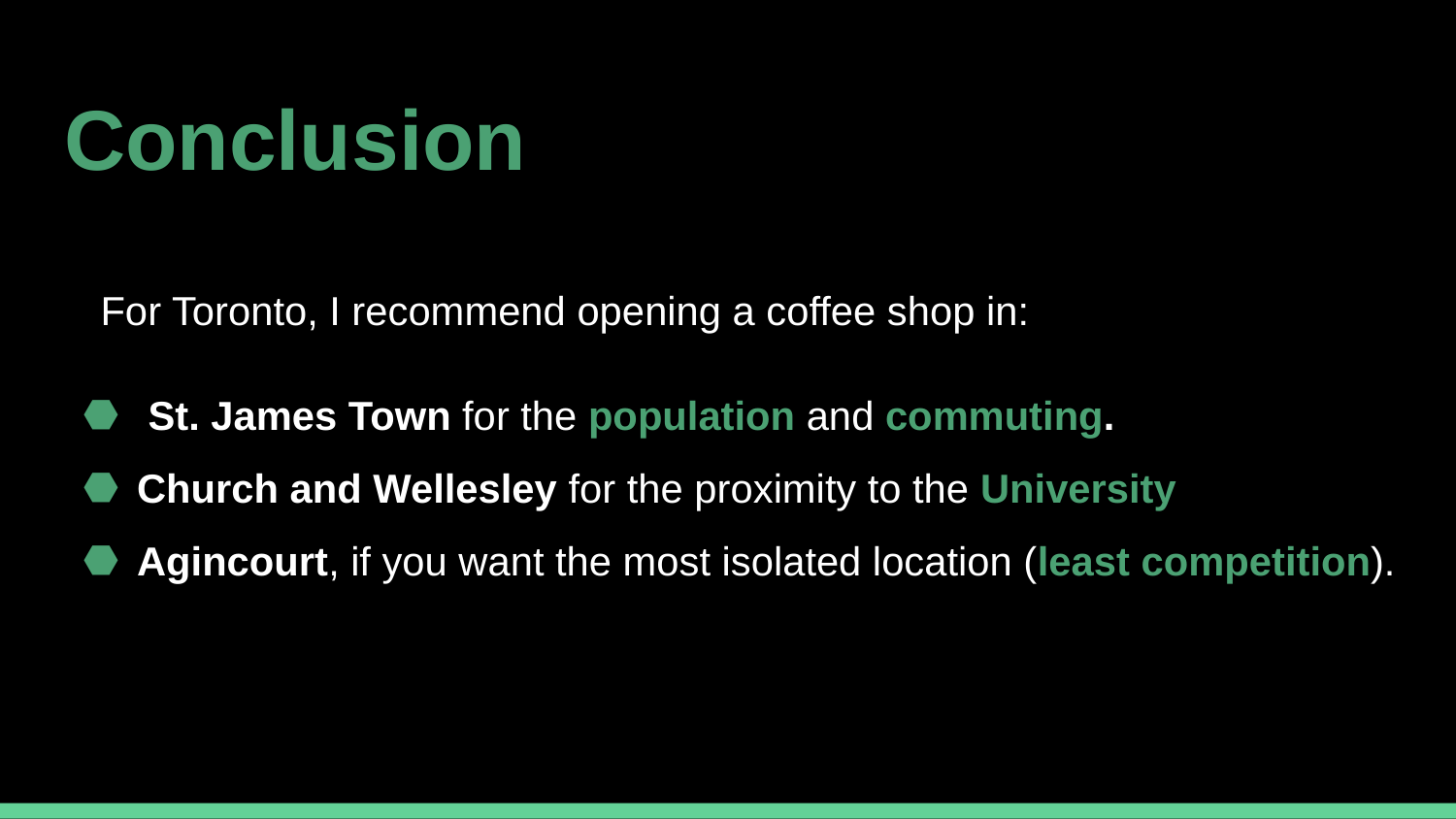

# Conclusion
For Toronto, I recommend opening a coffee shop in:
 St. James Town for the population and commuting.
Church and Wellesley for the proximity to the University
Agincourt, if you want the most isolated location (least competition).